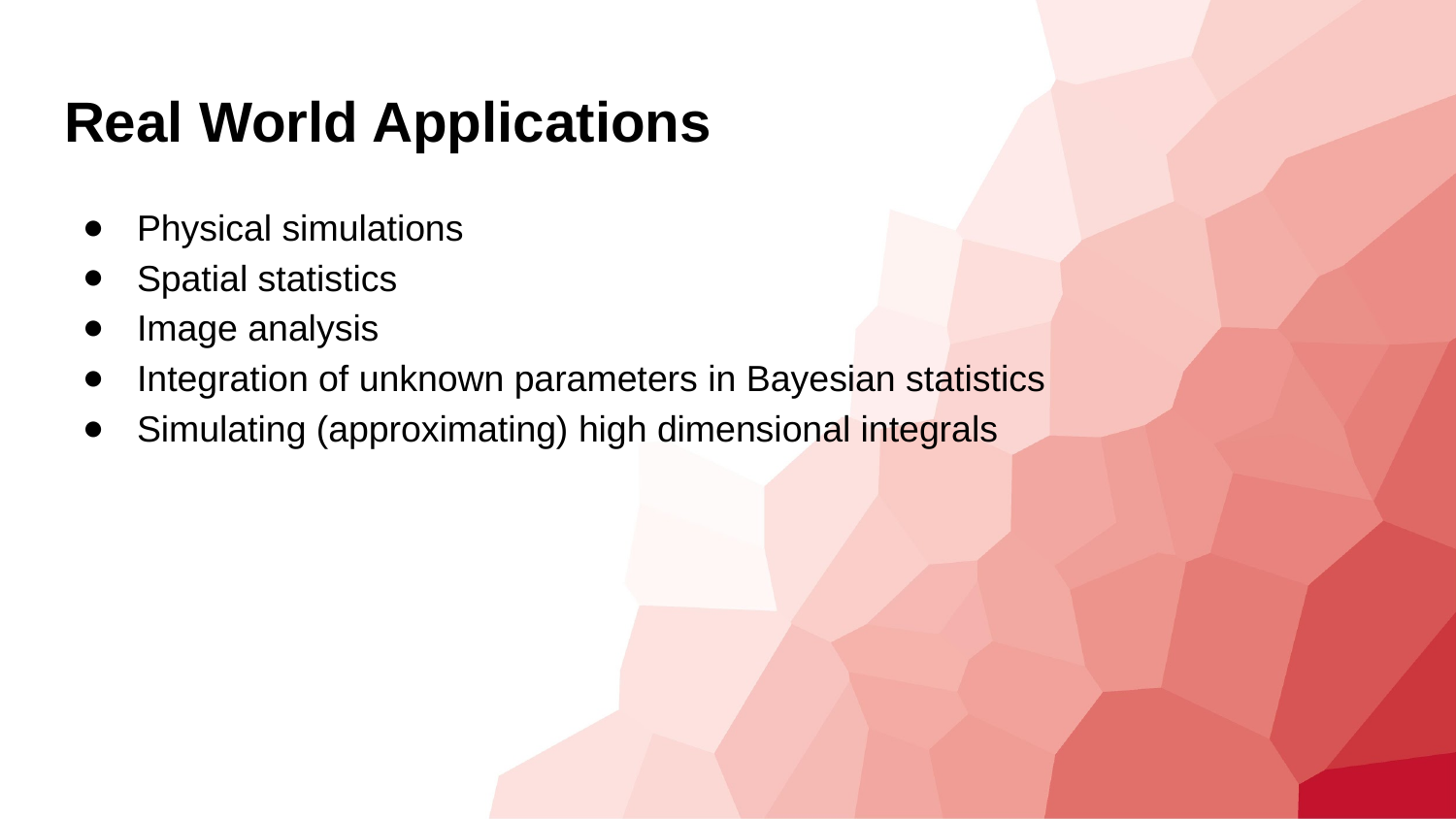

# Real World Applications
Physical simulations
Spatial statistics
Image analysis
Integration of unknown parameters in Bayesian statistics
Simulating (approximating) high dimensional integrals